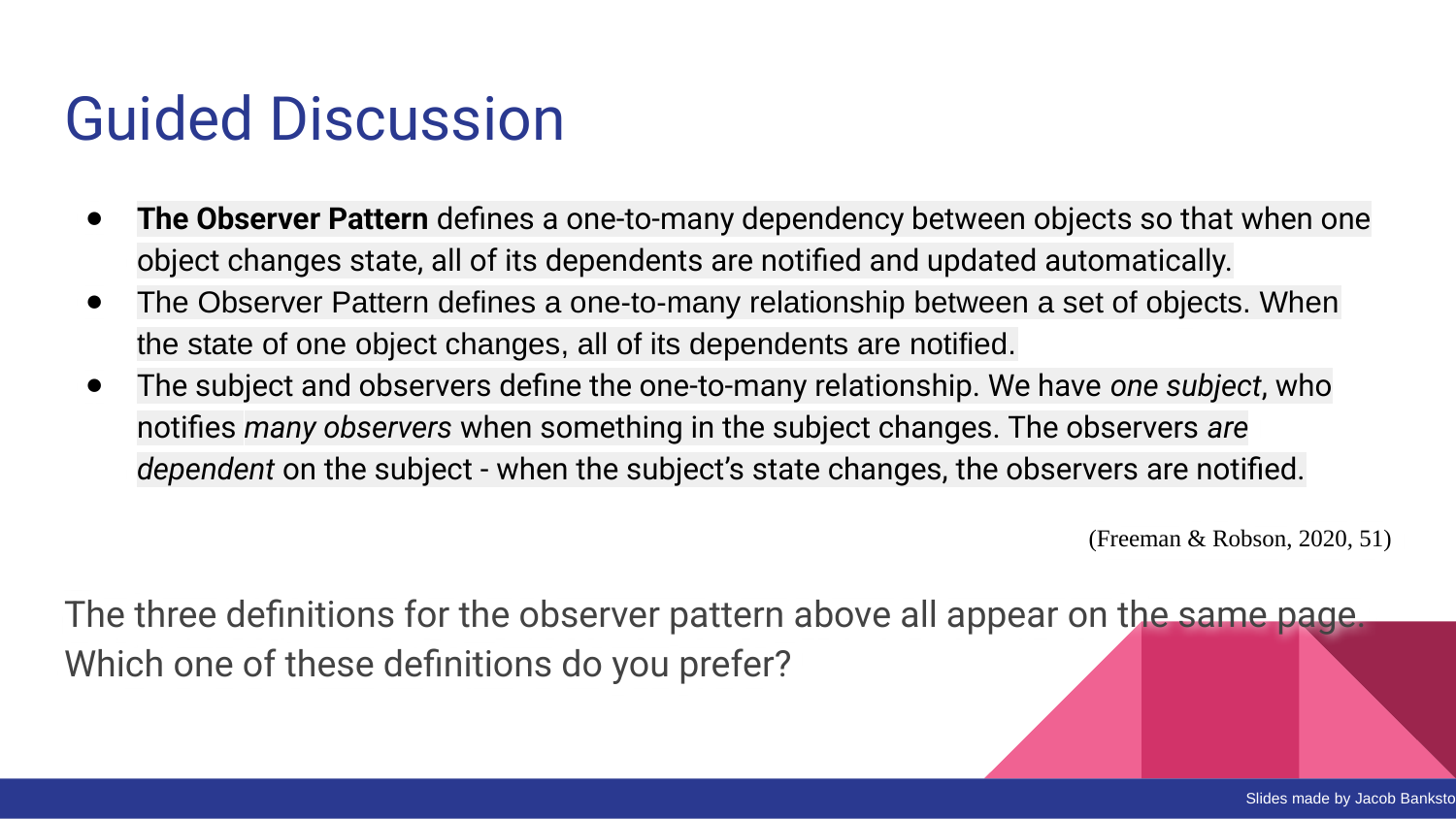

# Guided Discussion
The Observer Pattern defines a one-to-many dependency between objects so that when one object changes state, all of its dependents are notified and updated automatically.
The Observer Pattern defines a one-to-many relationship between a set of objects. When the state of one object changes, all of its dependents are notified.
The subject and observers define the one-to-many relationship. We have one subject, who notifies many observers when something in the subject changes. The observers are dependent on the subject - when the subject’s state changes, the observers are notified.
(Freeman & Robson, 2020, 51)
The three definitions for the observer pattern above all appear on the same page. Which one of these definitions do you prefer?
Slides made by Jacob Bankston